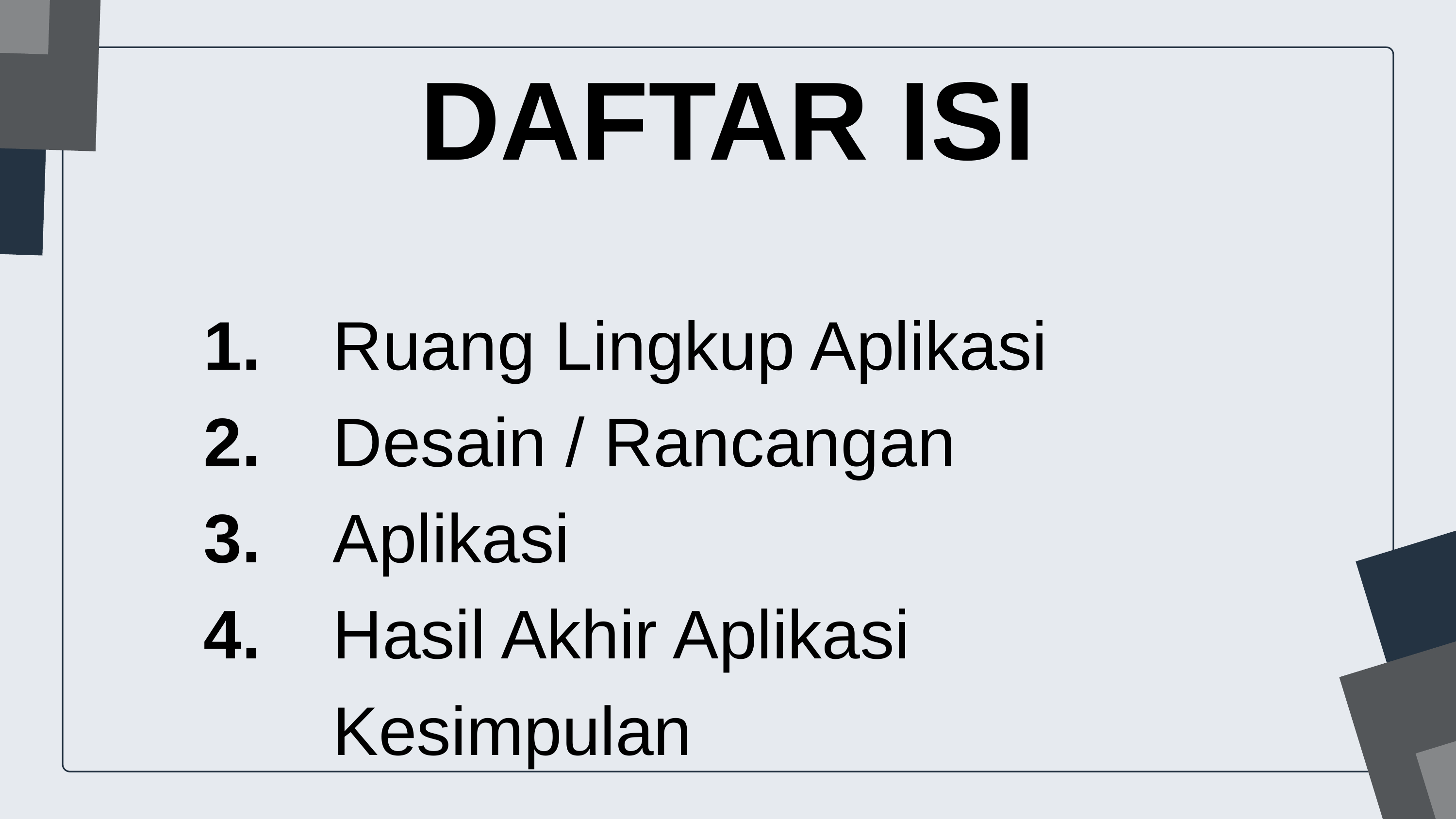

DAFTAR ISI
1.
2.
3.
4.
Ruang Lingkup Aplikasi
Desain / Rancangan Aplikasi
Hasil Akhir Aplikasi
Kesimpulan